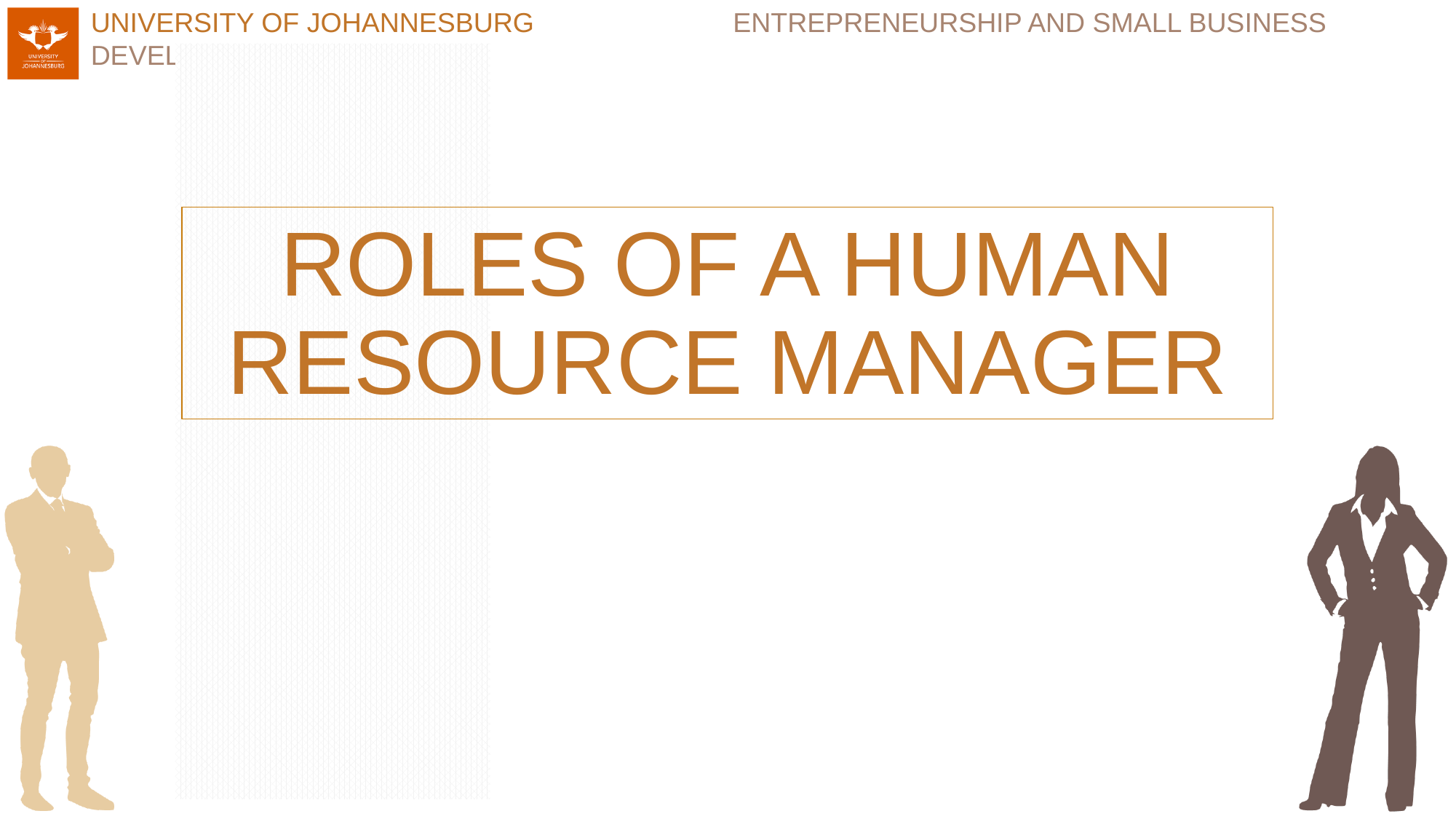

# ROLES OF A HUMAN RESOURCE MANAGER